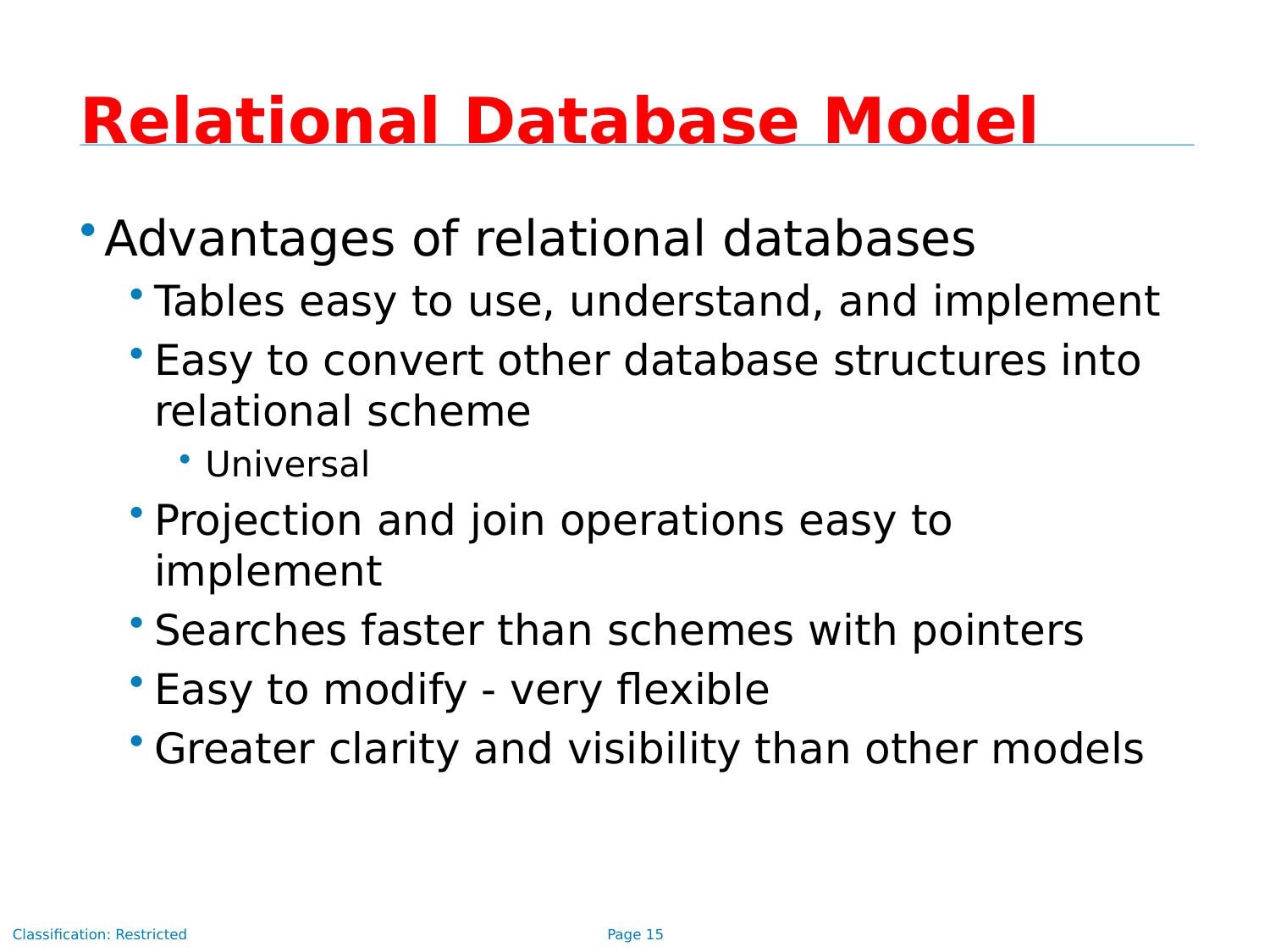

# Relational Database Model
Advantages of relational databases
Tables easy to use, understand, and implement
Easy to convert other database structures into relational scheme
Universal
Projection and join operations easy to implement
Searches faster than schemes with pointers
Easy to modify - very flexible
Greater clarity and visibility than other models